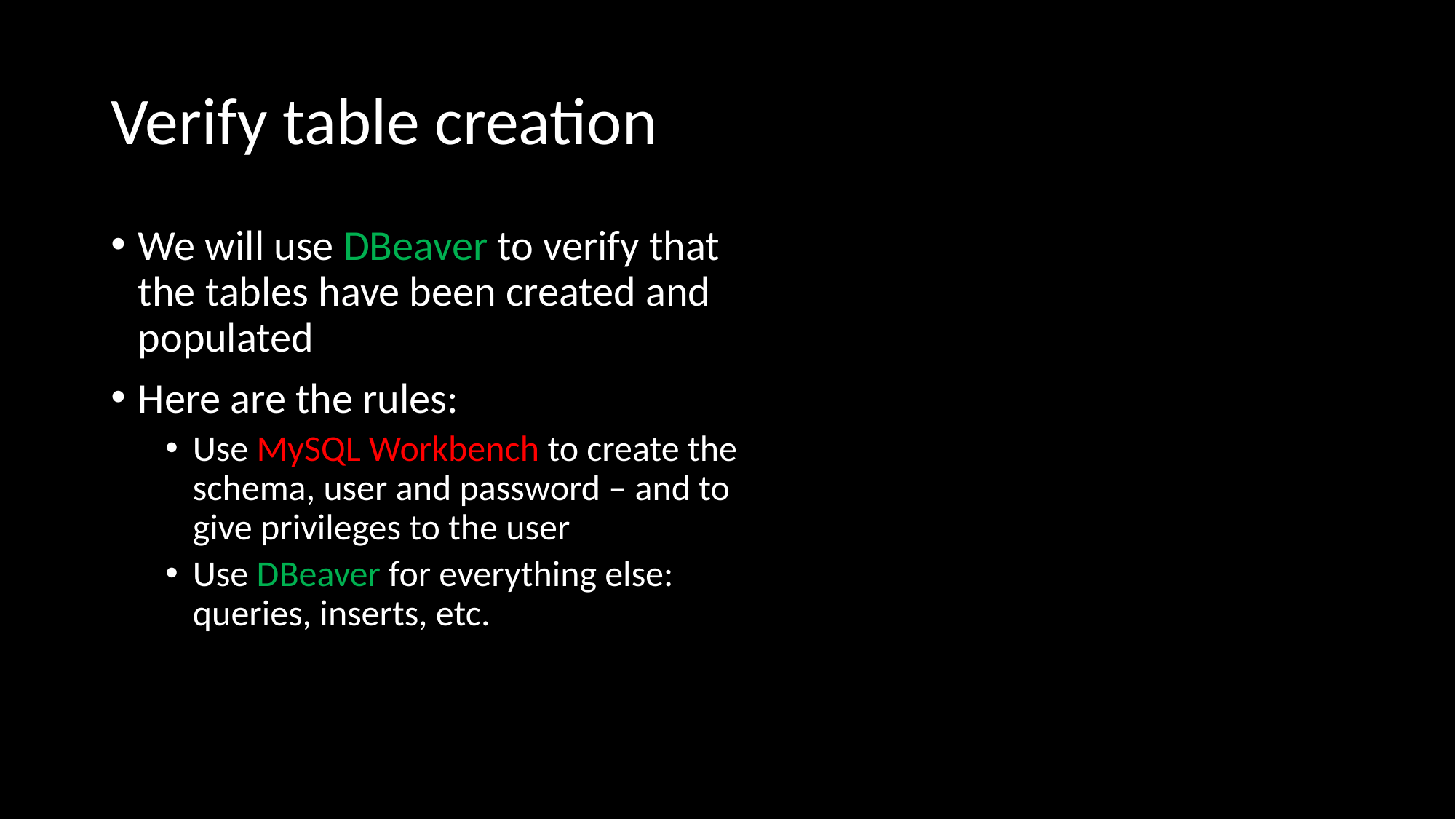

# Verify table creation
We will use DBeaver to verify that the tables have been created and populated
Here are the rules:
Use MySQL Workbench to create the schema, user and password – and to give privileges to the user
Use DBeaver for everything else: queries, inserts, etc.